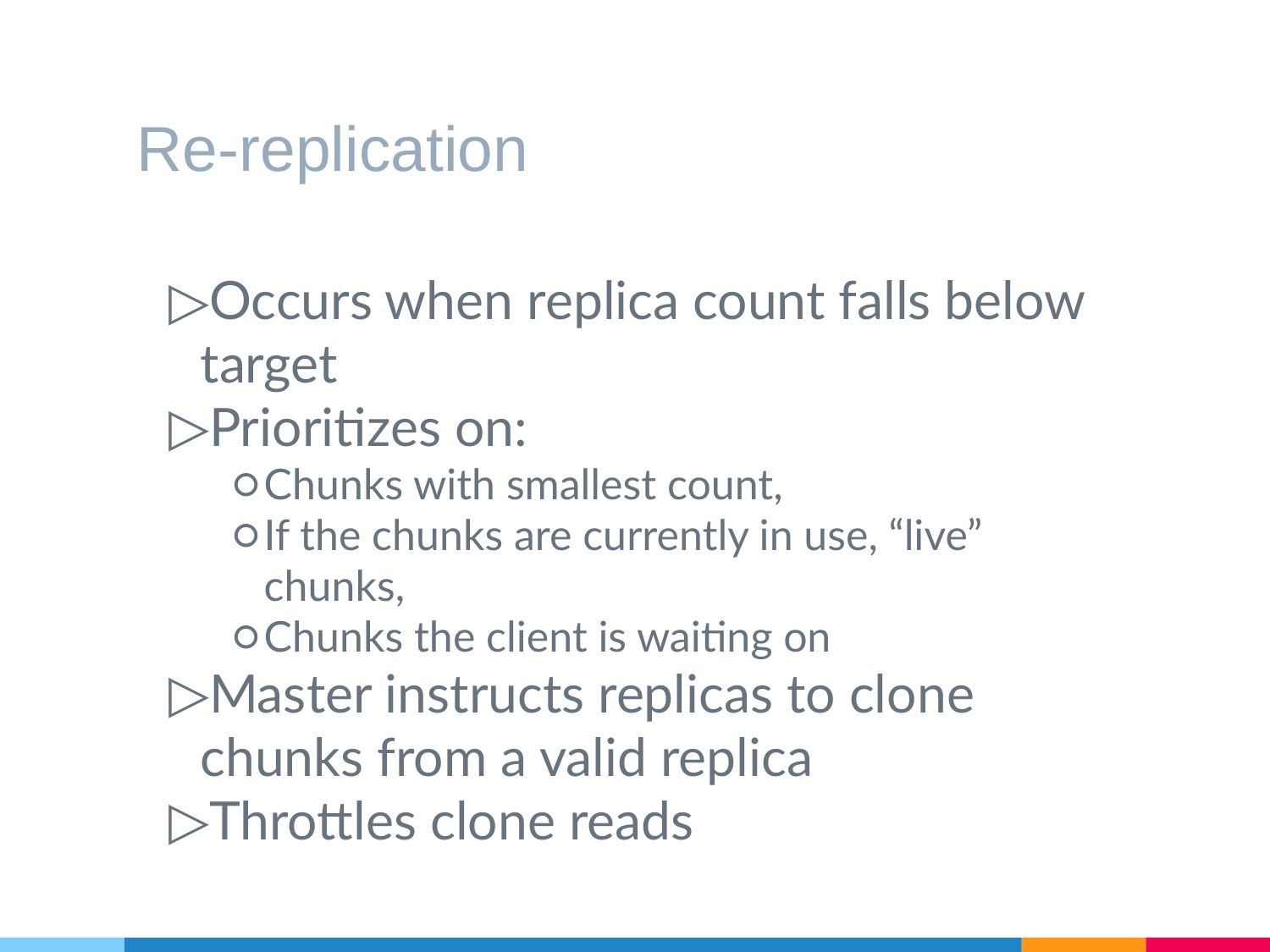

# Re-replication
Occurs when replica count falls below target
Prioritizes on:
Chunks with smallest count,
If the chunks are currently in use, “live” chunks,
Chunks the client is waiting on
Master instructs replicas to clone chunks from a valid replica
Throttles clone reads